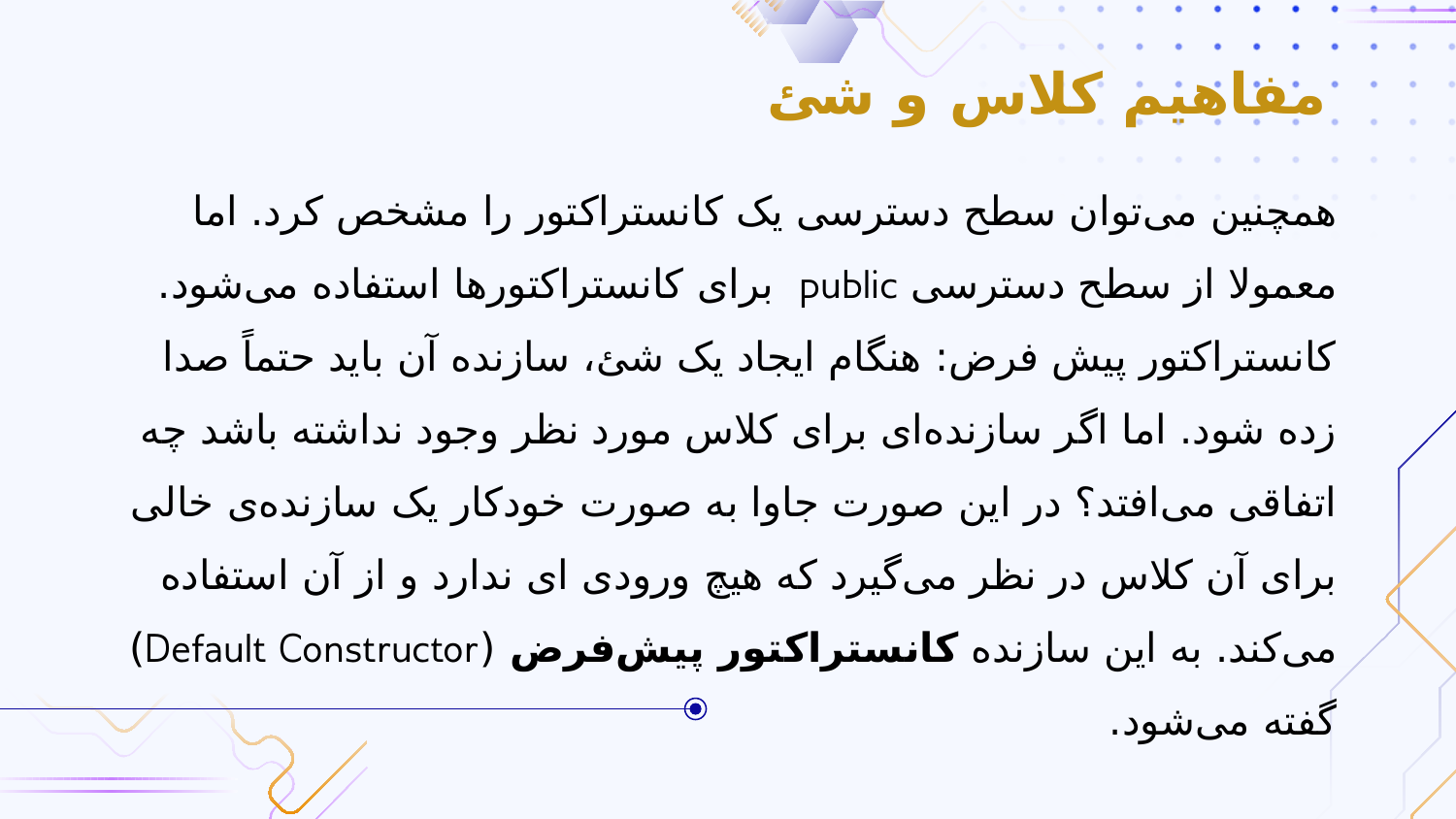

# مفاهیم کلاس و شئ
همچنین می‌توان سطح دسترسی یک کانستراکتور را مشخص کرد. اما معمولا از سطح دسترسی public  برای کانستراکتورها استفاده می‌شود. کانستراکتور پیش فرض: هنگام ایجاد یک شئ، سازنده آن باید حتماً صدا زده شود. اما اگر سازنده‌ای برای کلاس مورد نظر وجود نداشته باشد چه اتفاقی می‌افتد؟ در این صورت جاوا به صورت خودکار یک سازنده‌ی خالی برای آن کلاس در نظر می‌گیرد که هیچ ورودی ‌ای ندارد و از آن استفاده می‌کند. به این سازنده کانستراکتور پیش‌فرض (Default Constructor) گفته می‌شود.